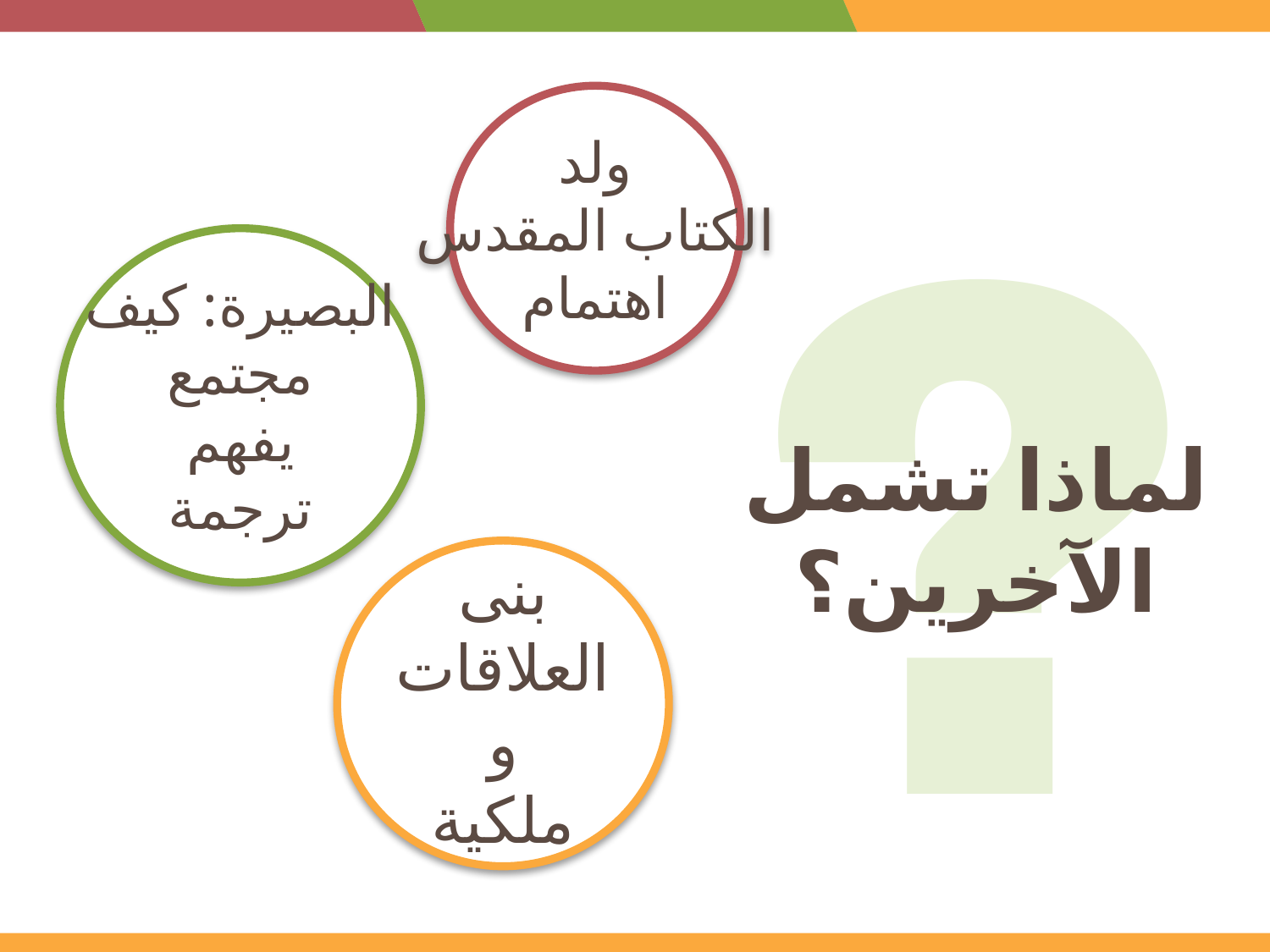

?
ولد
الكتاب المقدس
اهتمام
البصيرة: كيف
مجتمع
يفهم
ترجمة
لماذا تشمل الآخرين؟
بنى
العلاقات
و
ملكية